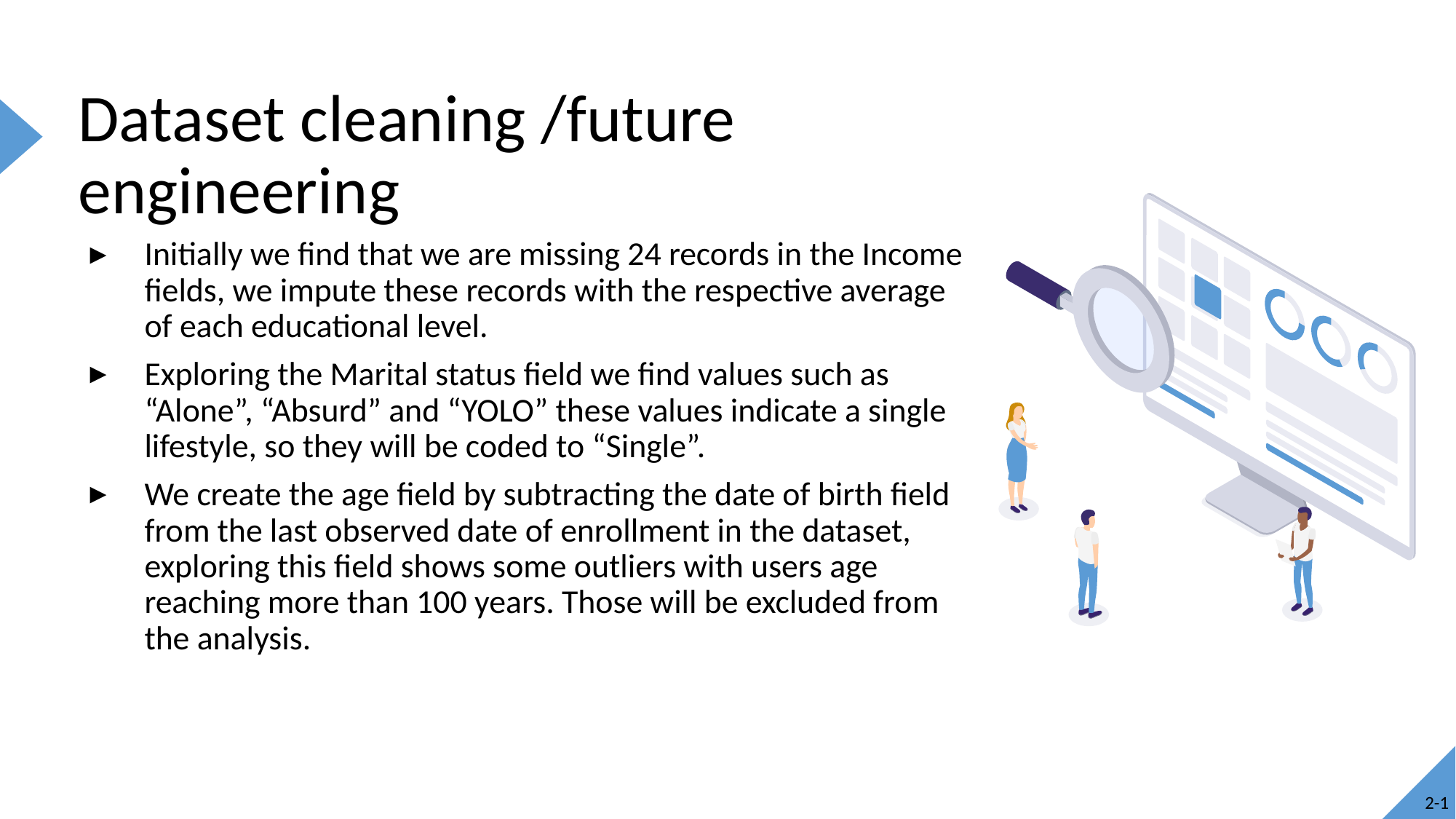

# Dataset cleaning /future engineering

Initially we find that we are missing 24 records in the Income fields, we impute these records with the respective average of each educational level.
Exploring the Marital status field we find values such as “Alone”, “Absurd” and “YOLO” these values indicate a single lifestyle, so they will be coded to “Single”.
We create the age field by subtracting the date of birth field from the last observed date of enrollment in the dataset, exploring this field shows some outliers with users age reaching more than 100 years. Those will be excluded from the analysis.
2-1